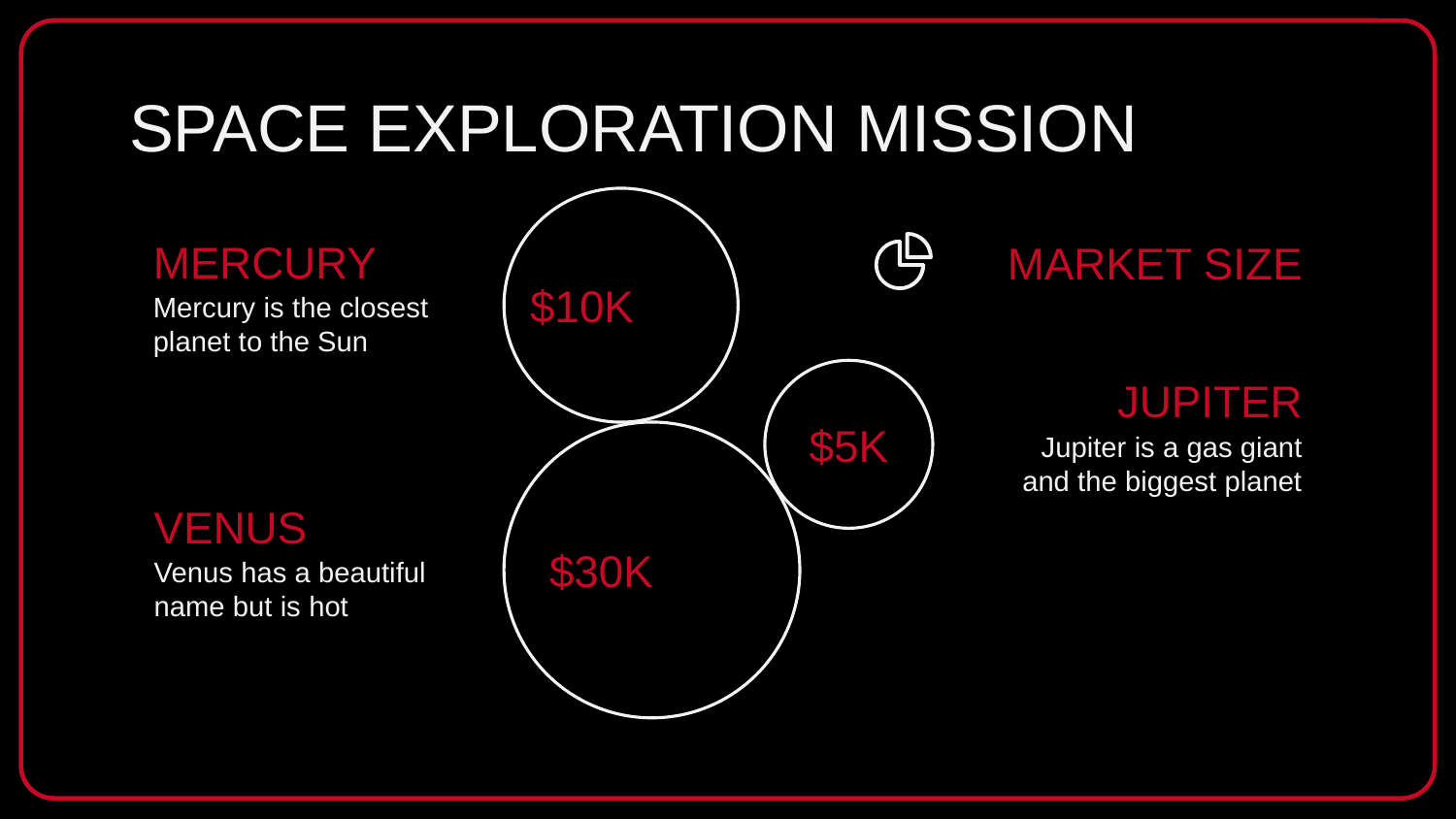

# SPACE EXPLORATION MISSION

MERCURY
Mercury is the closest planet to the Sun
$10K
MARKET SIZE

JUPITER
Jupiter is a gas giant and the biggest planet
$5K

VENUS
Venus has a beautiful name but is hot
$30K